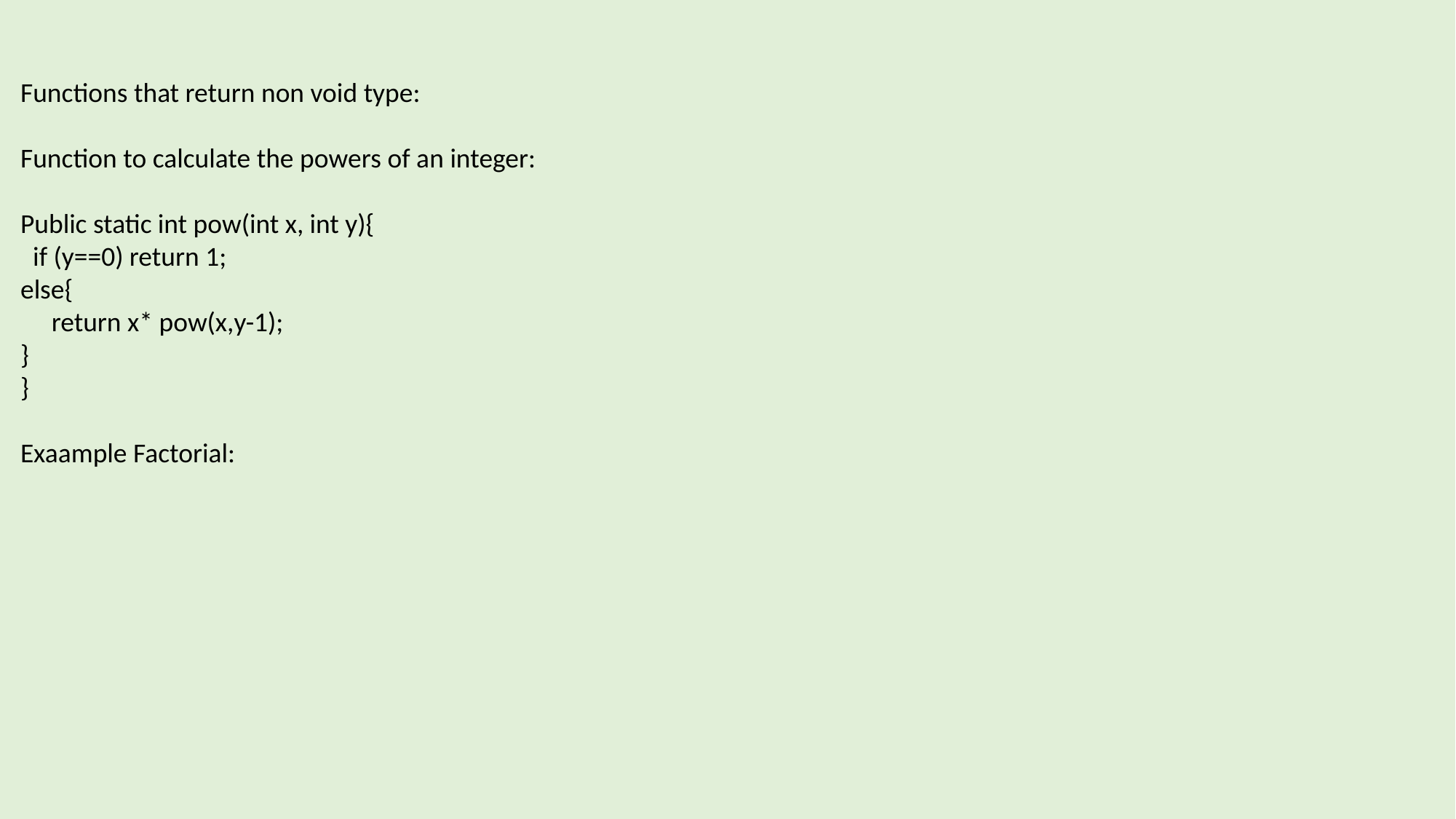

Functions that return non void type:

Function to calculate the powers of an integer:

Public static int pow(int x, int y){
  if (y==0) return 1;
else{
     return x* pow(x,y-1);
}
}

Exaample Factorial: